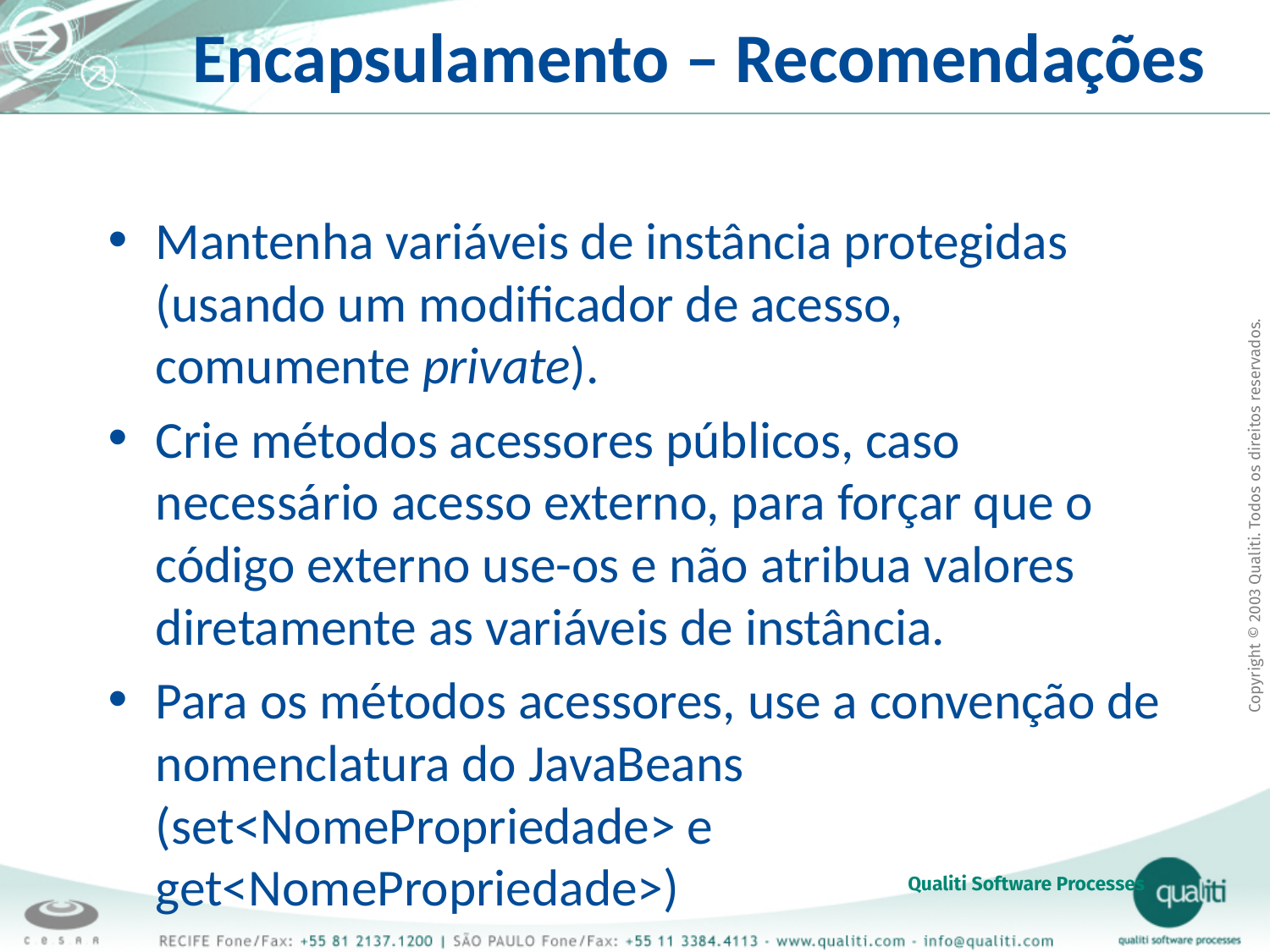

# Encapsulamento – Recomendações
Mantenha variáveis de instância protegidas (usando um modificador de acesso, comumente private).
Crie métodos acessores públicos, caso necessário acesso externo, para forçar que o código externo use-os e não atribua valores diretamente as variáveis de instância.
Para os métodos acessores, use a convenção de nomenclatura do JavaBeans (set<NomePropriedade> e get<NomePropriedade>)